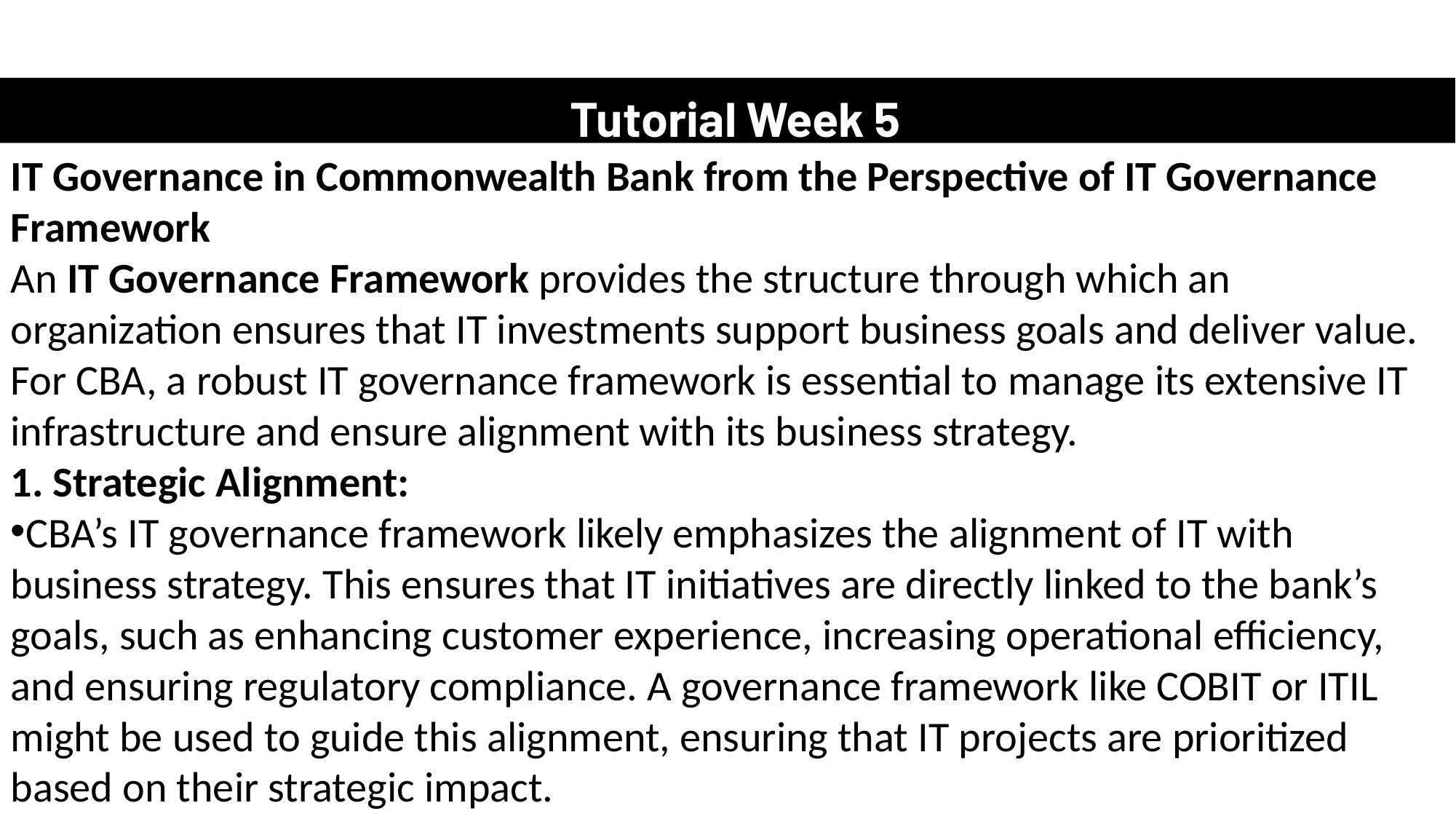

# Tutorial Week 5

IT Governance in Commonwealth Bank from the Perspective of IT Governance Framework
An IT Governance Framework provides the structure through which an organization ensures that IT investments support business goals and deliver value. For CBA, a robust IT governance framework is essential to manage its extensive IT infrastructure and ensure alignment with its business strategy.
1. Strategic Alignment:
CBA’s IT governance framework likely emphasizes the alignment of IT with business strategy. This ensures that IT initiatives are directly linked to the bank’s goals, such as enhancing customer experience, increasing operational efficiency, and ensuring regulatory compliance. A governance framework like COBIT or ITIL might be used to guide this alignment, ensuring that IT projects are prioritized based on their strategic impact.